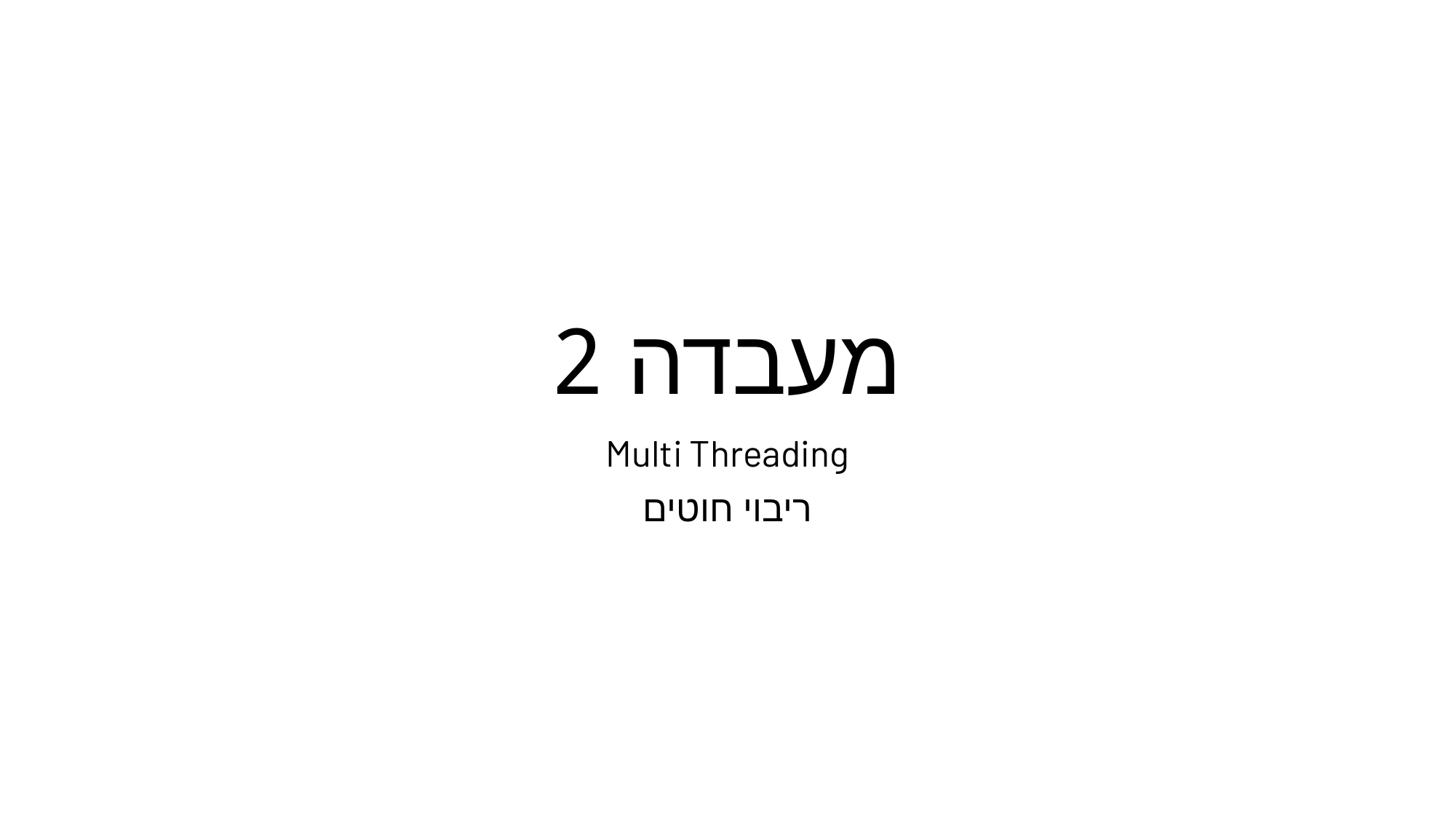

# מעבדה 2
Multi Threading
ריבוי חוטים